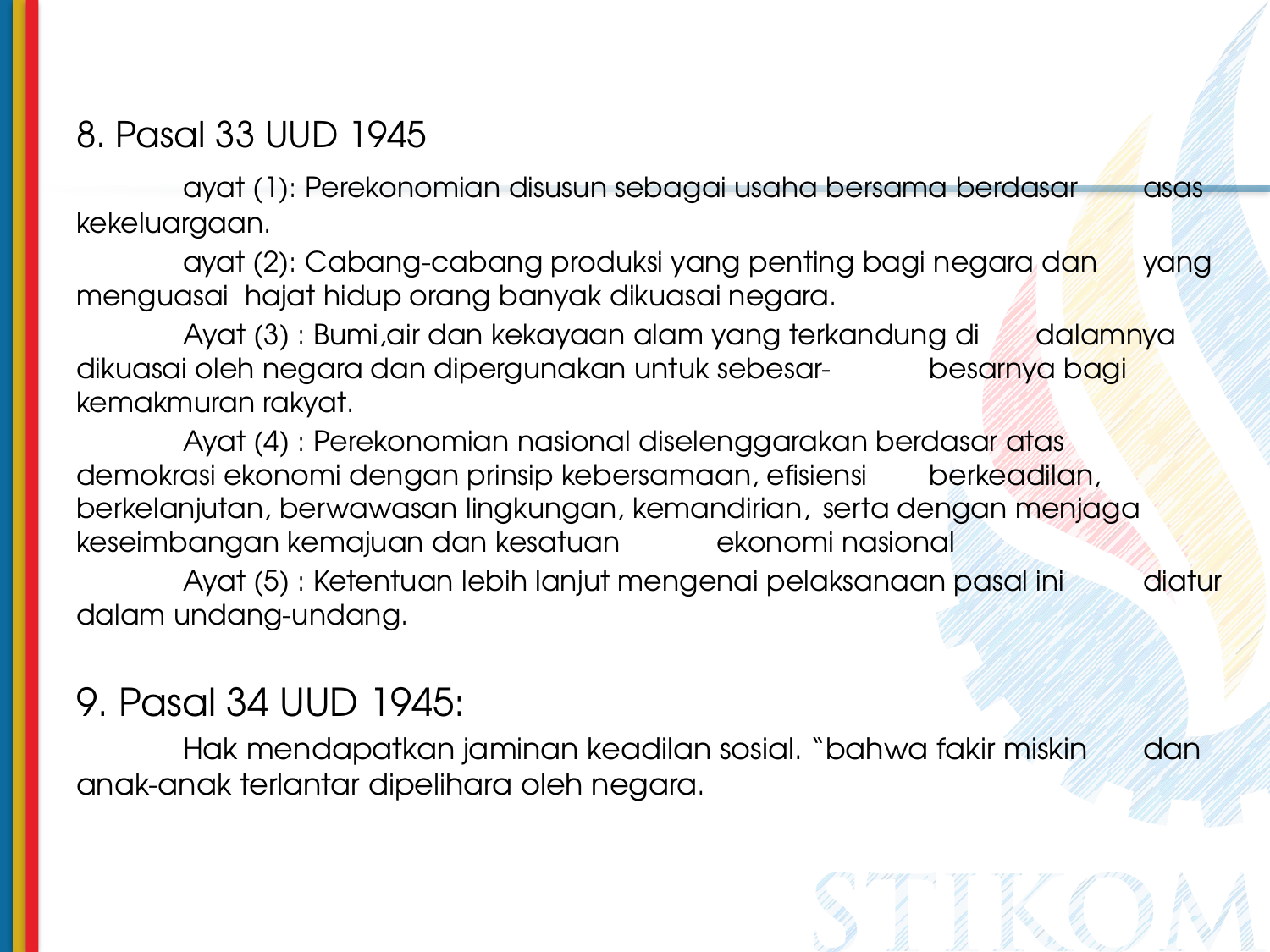

8. Pasal 33 UUD 1945
	ayat (1): Perekonomian disusun sebagai usaha bersama berdasar 	asas kekeluargaan.
	ayat (2): Cabang-cabang produksi yang penting bagi negara dan 	yang menguasai  hajat hidup orang banyak dikuasai negara.
	Ayat (3) : Bumi,air dan kekayaan alam yang terkandung di 	dalamnya dikuasai oleh negara dan dipergunakan untuk sebesar-	besarnya bagi kemakmuran rakyat.
	Ayat (4) : Perekonomian nasional diselenggarakan berdasar atas 	demokrasi ekonomi dengan prinsip kebersamaan, efisiensi 	berkeadilan, berkelanjutan, berwawasan lingkungan, kemandirian, 	serta dengan menjaga keseimbangan kemajuan dan kesatuan 	ekonomi nasional
	Ayat (5) : Ketentuan lebih lanjut mengenai pelaksanaan pasal ini 	diatur dalam undang-undang.

9. Pasal 34 UUD 1945:
	Hak mendapatkan jaminan keadilan sosial. “bahwa fakir miskin 	dan anak-anak terlantar dipelihara oleh negara.